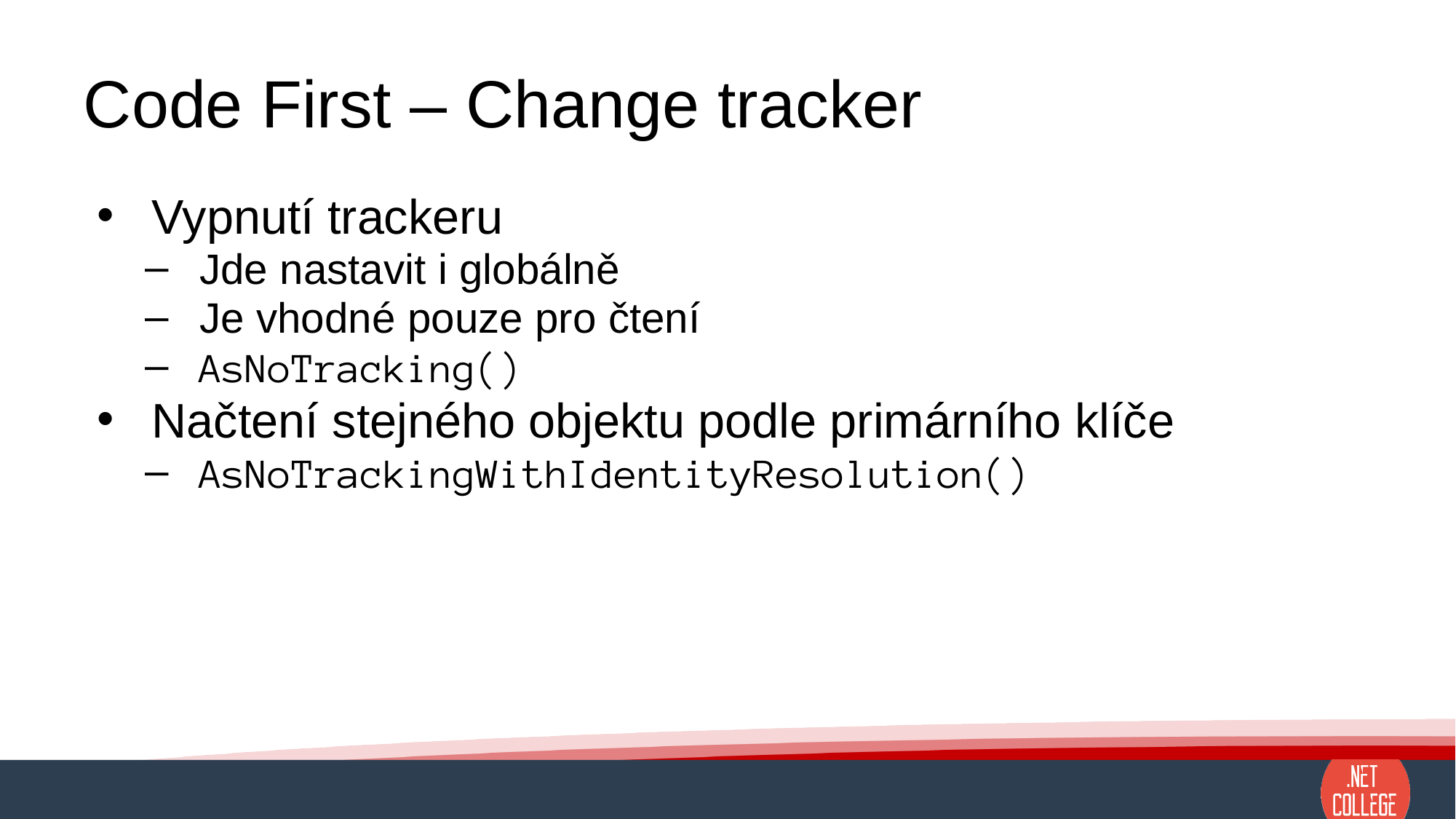

# Code First – Change tracker
Vypnutí trackeru
Jde nastavit i globálně
Je vhodné pouze pro čtení
AsNoTracking()
Načtení stejného objektu podle primárního klíče
AsNoTrackingWithIdentityResolution()